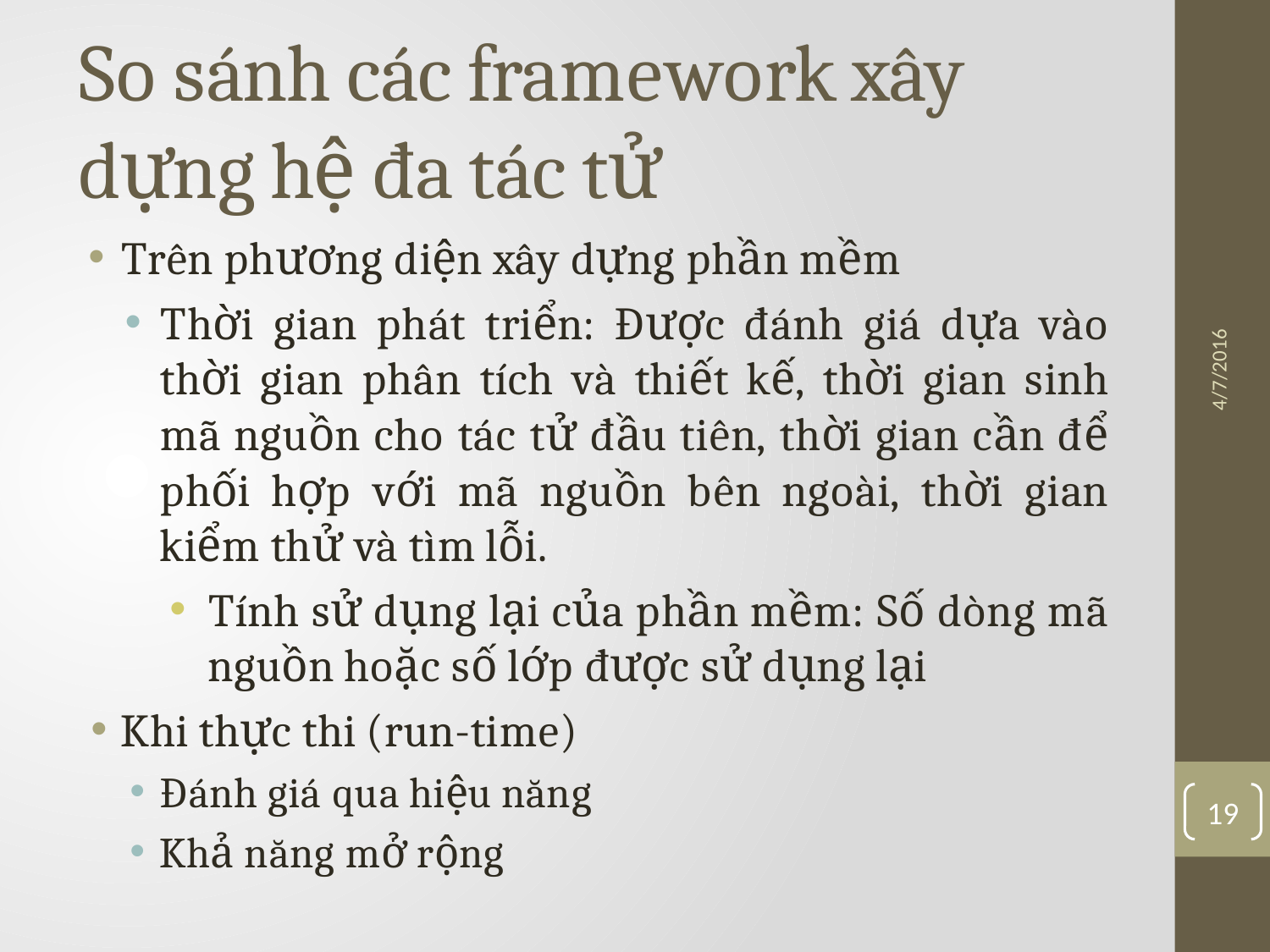

# So sánh các framework xây dựng hệ đa tác tử
Trên phương diện xây dựng phần mềm
Thời gian phát triển: Được đánh giá dựa vào thời gian phân tích và thiết kế, thời gian sinh mã nguồn cho tác tử đầu tiên, thời gian cần để phối hợp với mã nguồn bên ngoài, thời gian kiểm thử và tìm lỗi.
Tính sử dụng lại của phần mềm: Số dòng mã nguồn hoặc số lớp được sử dụng lại
Khi thực thi (run-time)
Đánh giá qua hiệu năng
Khả năng mở rộng

4/7/2016
19